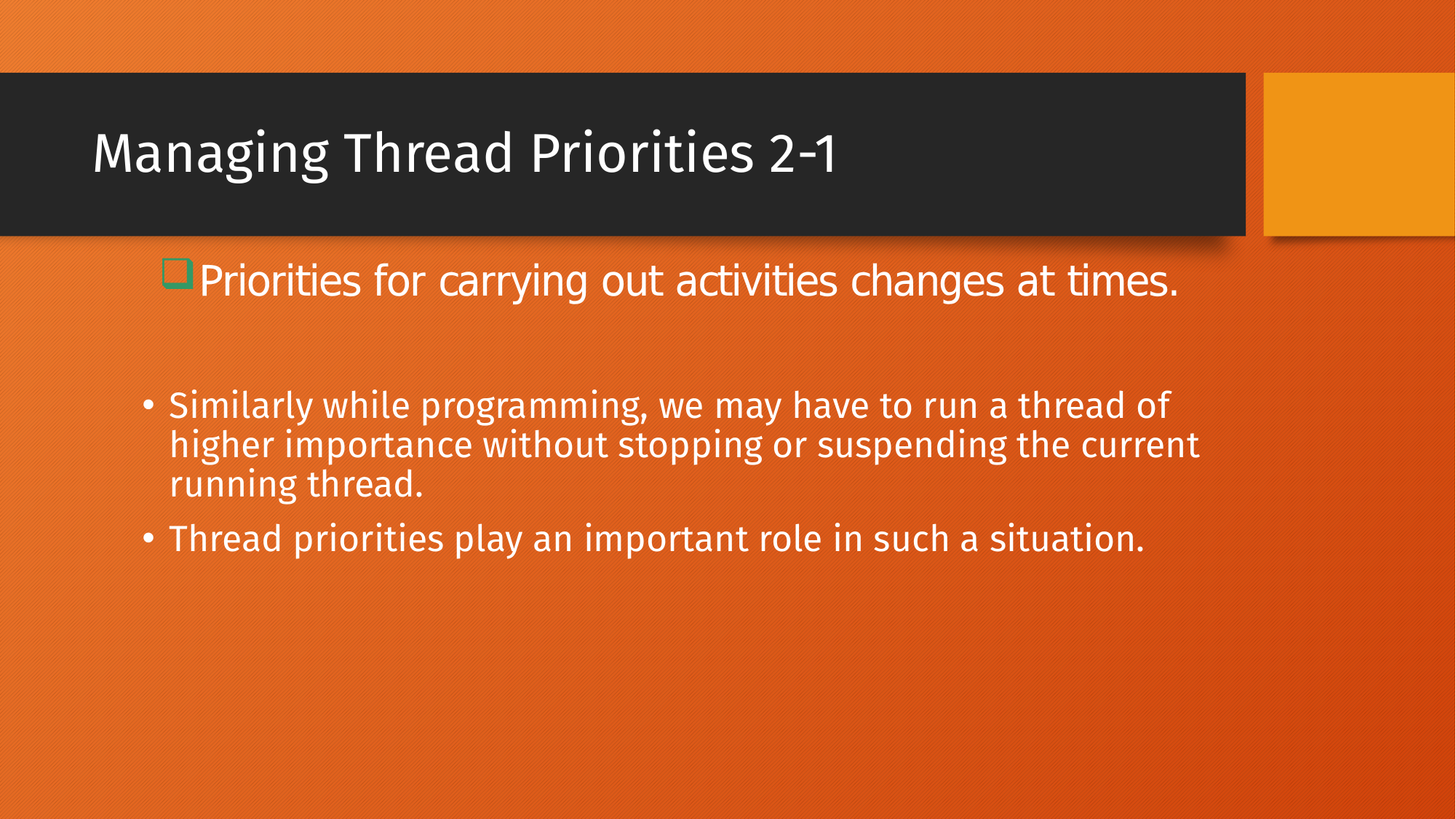

# Managing Thread Priorities 2-1
Priorities for carrying out activities changes at times.
Similarly while programming, we may have to run a thread of higher importance without stopping or suspending the current running thread.
Thread priorities play an important role in such a situation.